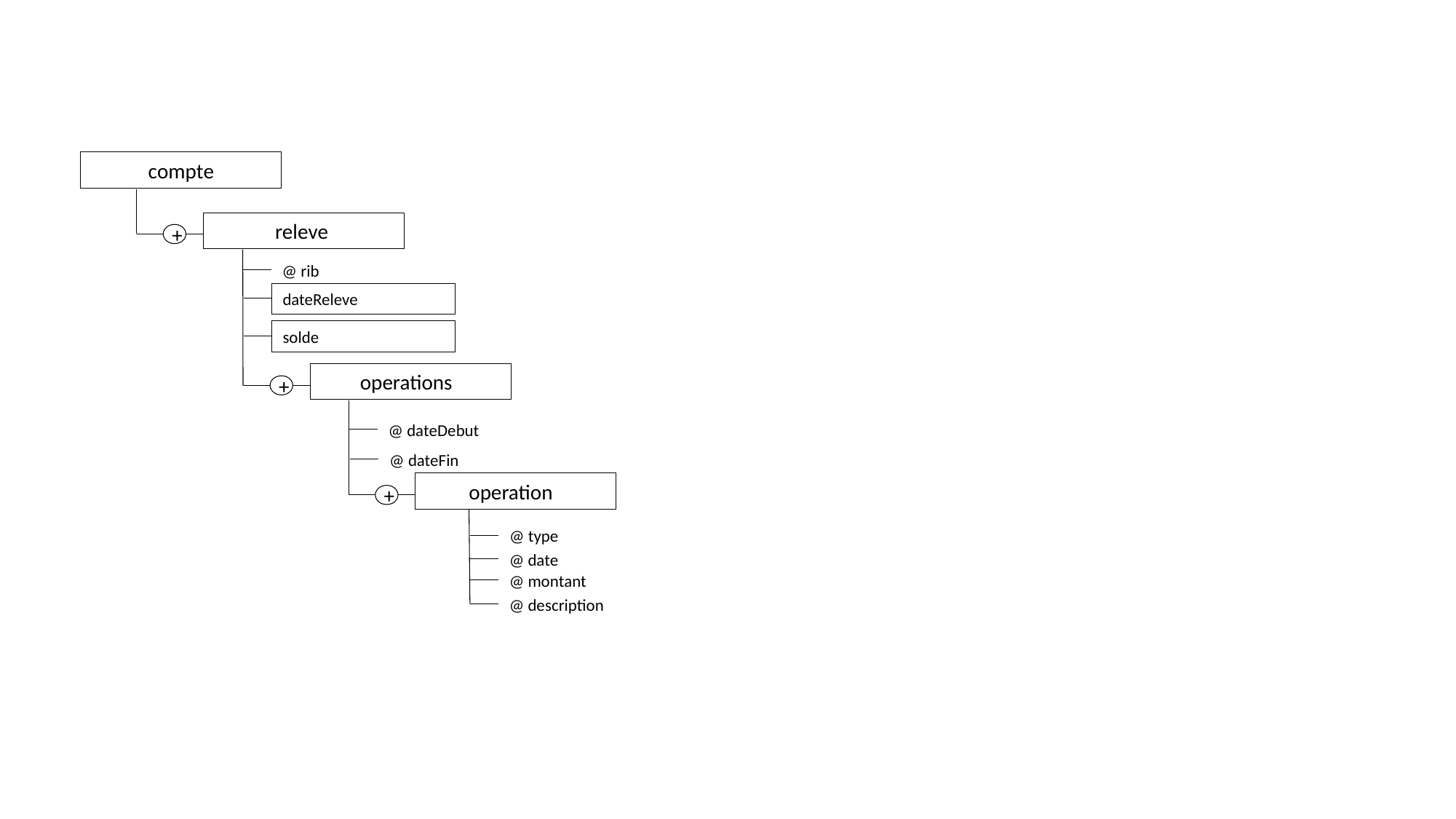

compte
releve
+
@ rib
dateReleve
solde
operations
+
@ dateDebut
@ dateFin
operation
+
@ type
@ date
@ montant
@ description